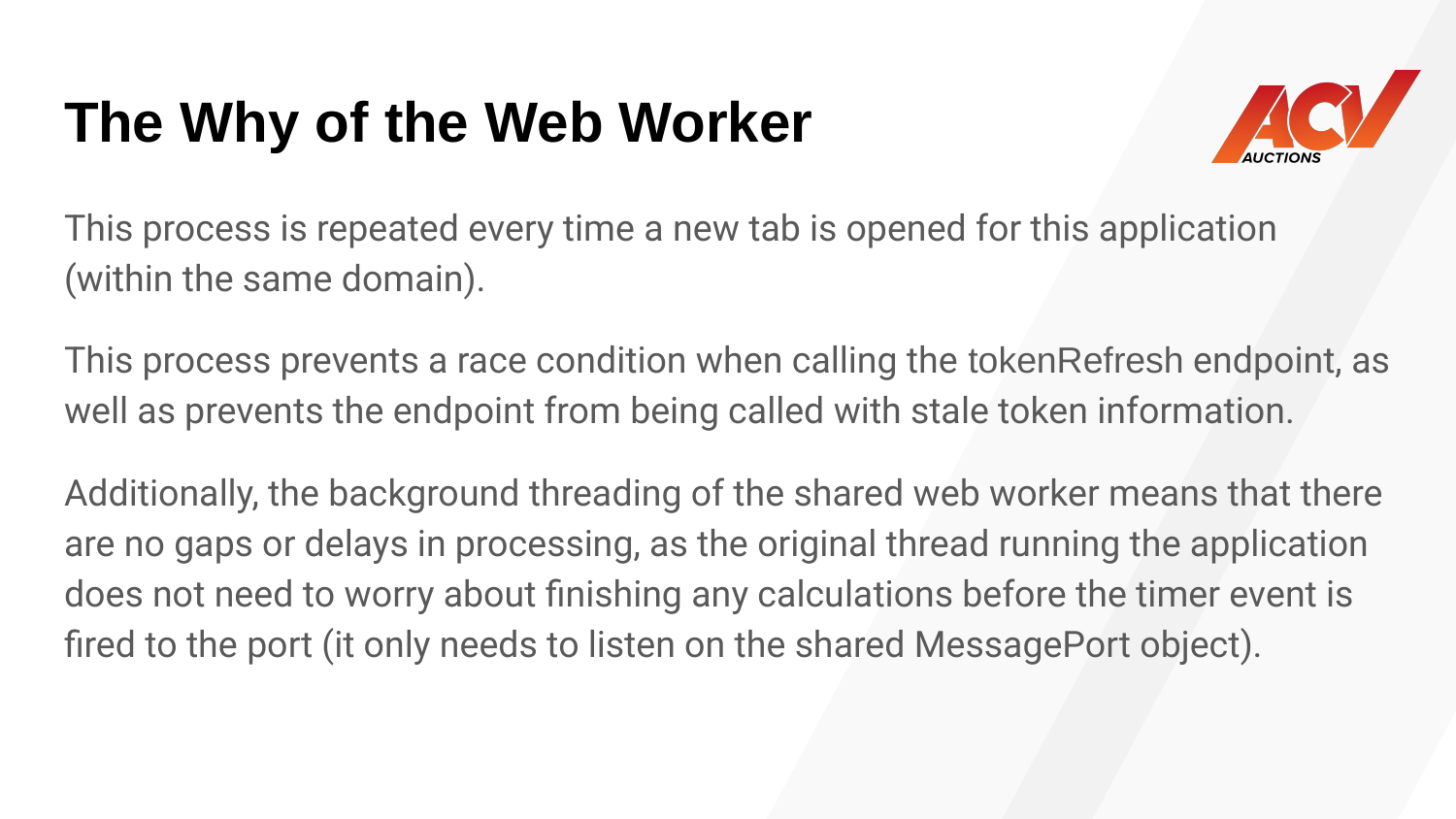

# The Why of the Web Worker
This process is repeated every time a new tab is opened for this application (within the same domain).
This process prevents a race condition when calling the tokenRefresh endpoint, as well as prevents the endpoint from being called with stale token information.
Additionally, the background threading of the shared web worker means that there are no gaps or delays in processing, as the original thread running the application does not need to worry about finishing any calculations before the timer event is fired to the port (it only needs to listen on the shared MessagePort object).